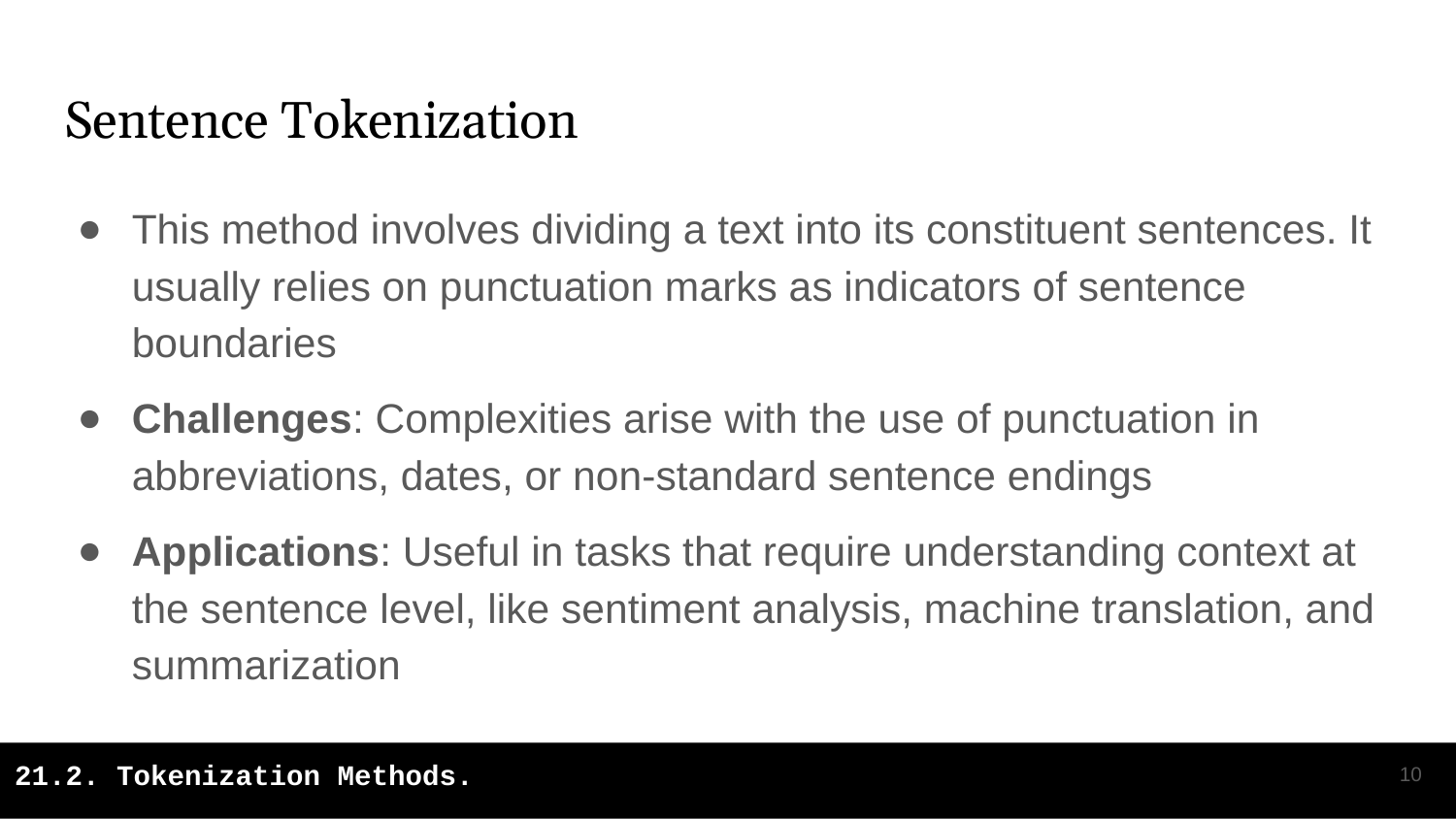

# Sentence Tokenization
This method involves dividing a text into its constituent sentences. It usually relies on punctuation marks as indicators of sentence boundaries
Challenges: Complexities arise with the use of punctuation in abbreviations, dates, or non-standard sentence endings
Applications: Useful in tasks that require understanding context at the sentence level, like sentiment analysis, machine translation, and summarization
10
21.2. Tokenization Methods.